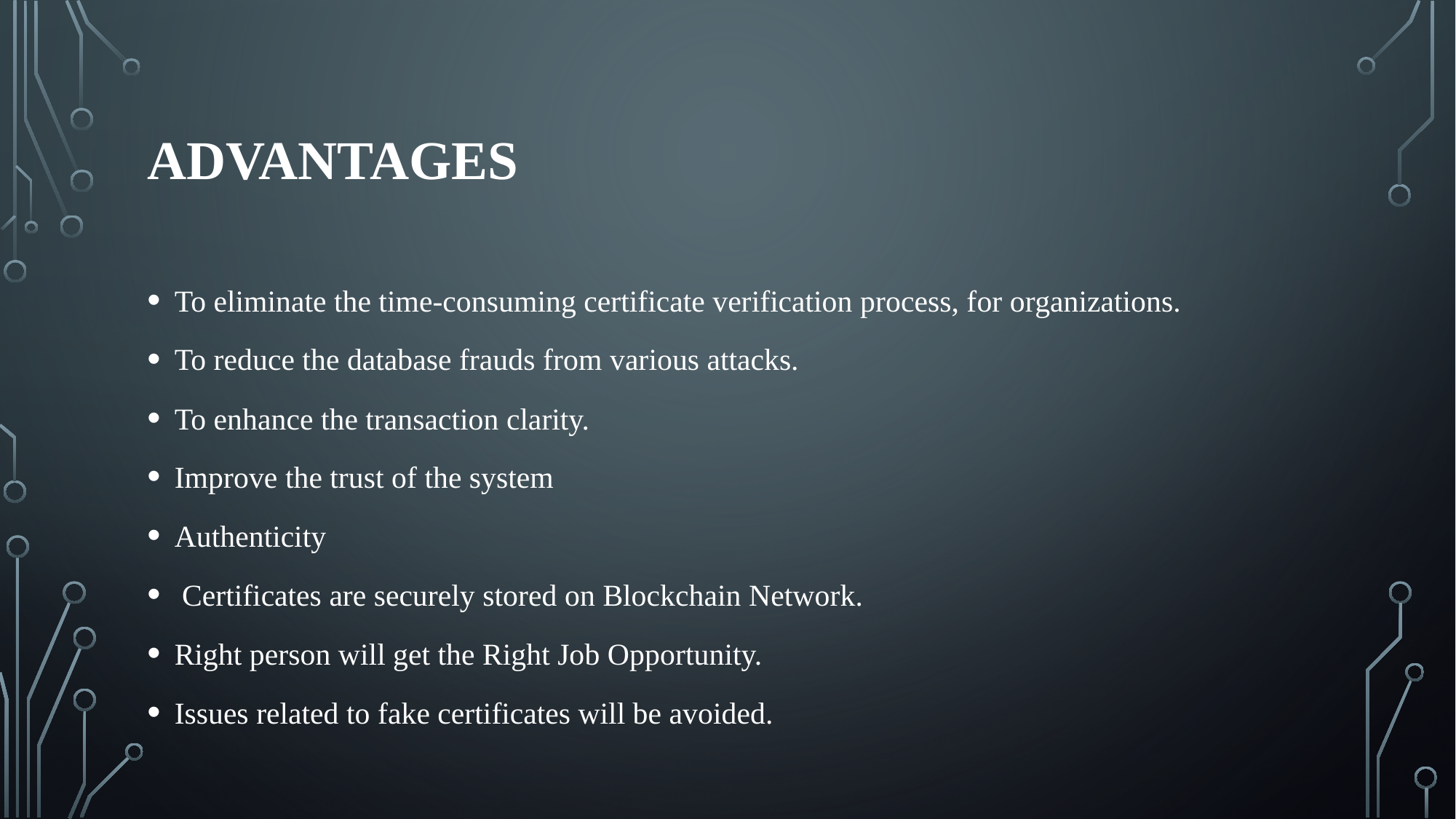

# Advantages
To eliminate the time-consuming certificate verification process, for organizations.
To reduce the database frauds from various attacks.
To enhance the transaction clarity.
Improve the trust of the system
Authenticity
 Certificates are securely stored on Blockchain Network.
Right person will get the Right Job Opportunity.
Issues related to fake certificates will be avoided.